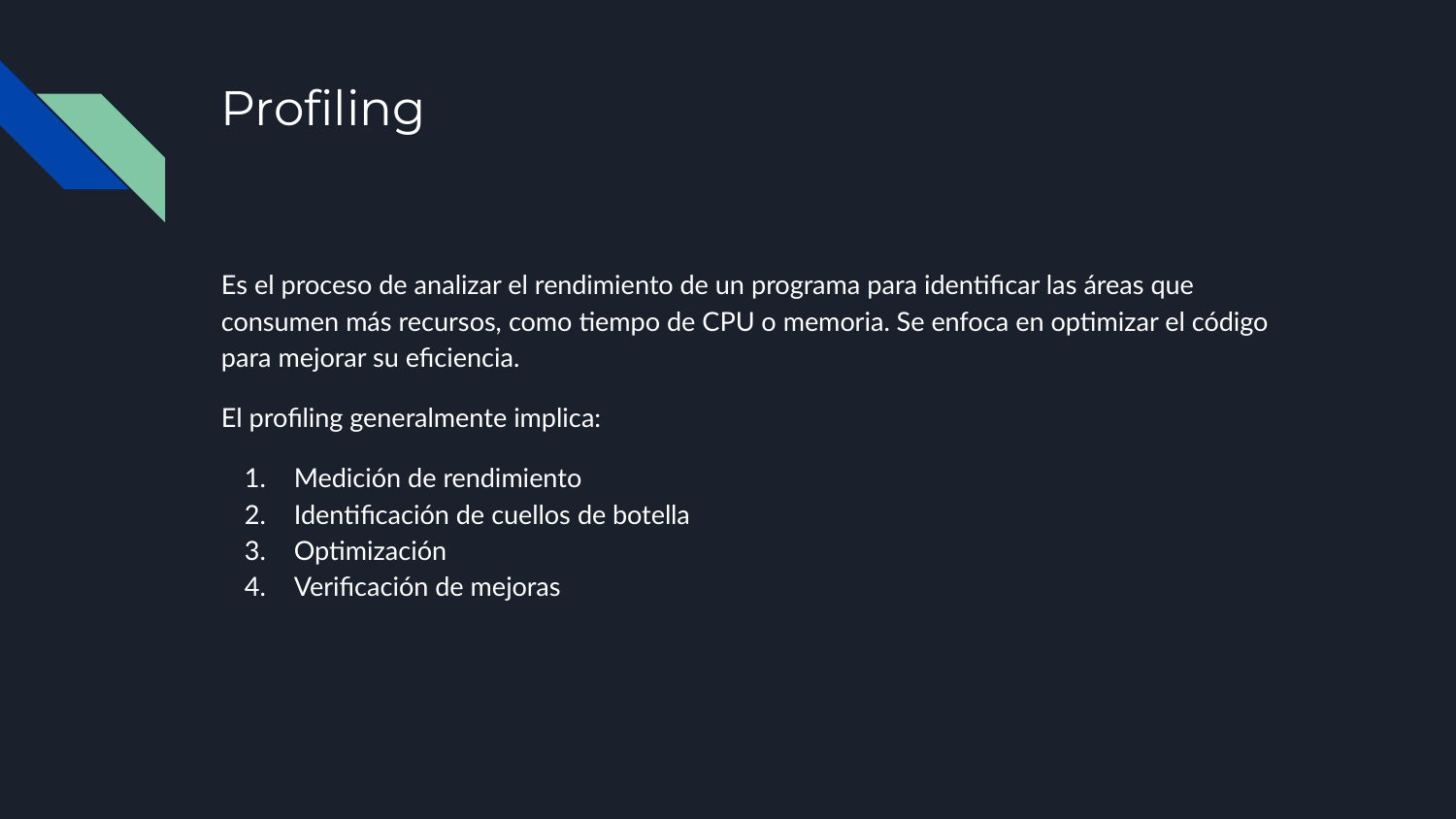

# Profiling
Es el proceso de analizar el rendimiento de un programa para identificar las áreas que consumen más recursos, como tiempo de CPU o memoria. Se enfoca en optimizar el código para mejorar su eficiencia.
El profiling generalmente implica:
Medición de rendimiento
Identificación de cuellos de botella
Optimización
Verificación de mejoras